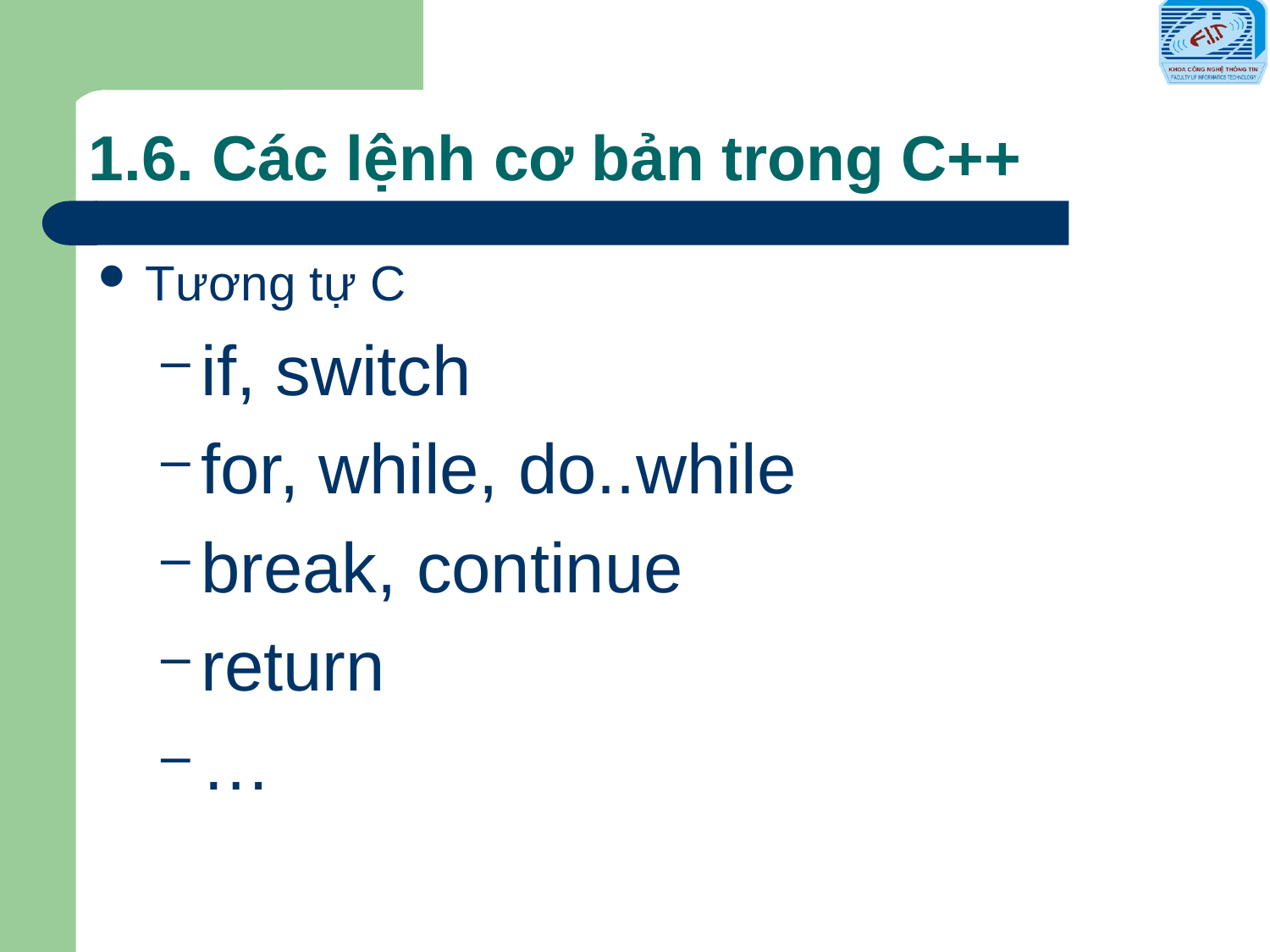

# 1.6. Các lệnh cơ bản trong C++
Tương tự C
if, switch
for, while, do..while
break, continue
return
…